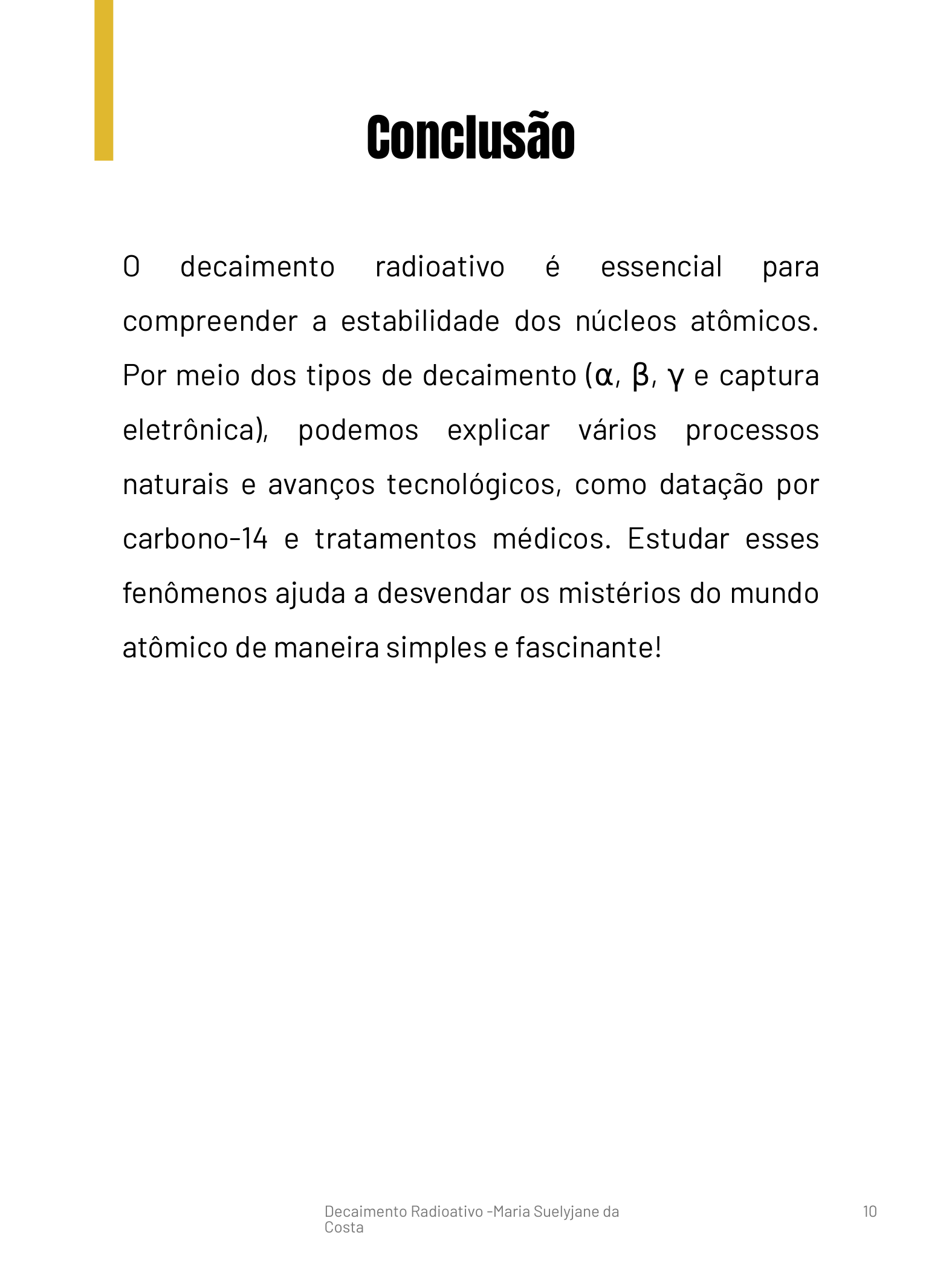

Conclusão
O decaimento radioativo é essencial para compreender a estabilidade dos núcleos atômicos. Por meio dos tipos de decaimento (α, β, γ e captura eletrônica), podemos explicar vários processos naturais e avanços tecnológicos, como datação por carbono-14 e tratamentos médicos. Estudar esses fenômenos ajuda a desvendar os mistérios do mundo atômico de maneira simples e fascinante!
Decaimento Radioativo -Maria Suelyjane da Costa
10